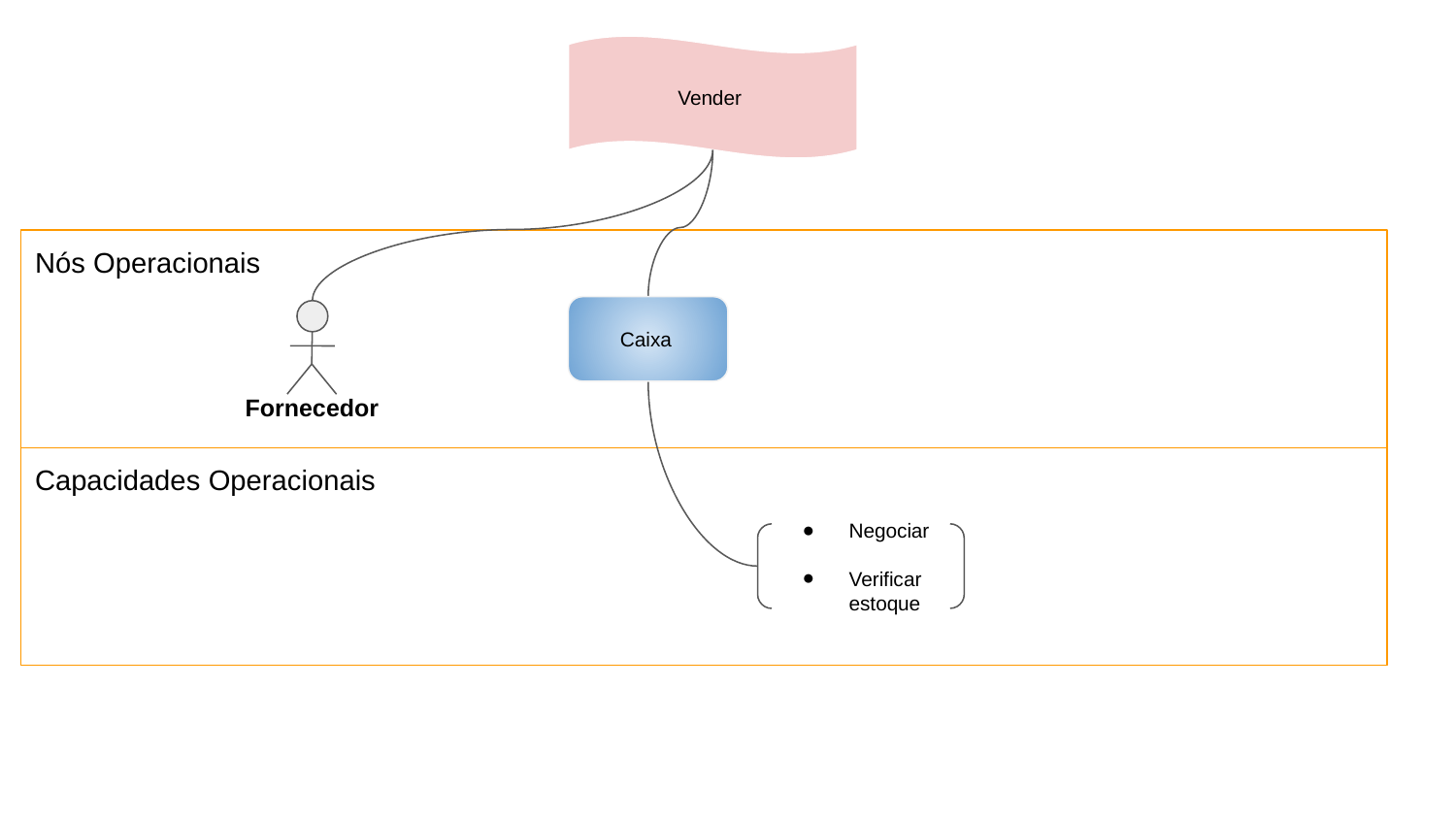

Vender

Nós Operacionais
      Caixa

Fornecedor

Capacidades Operacionais
Negociar

Verificar estoque